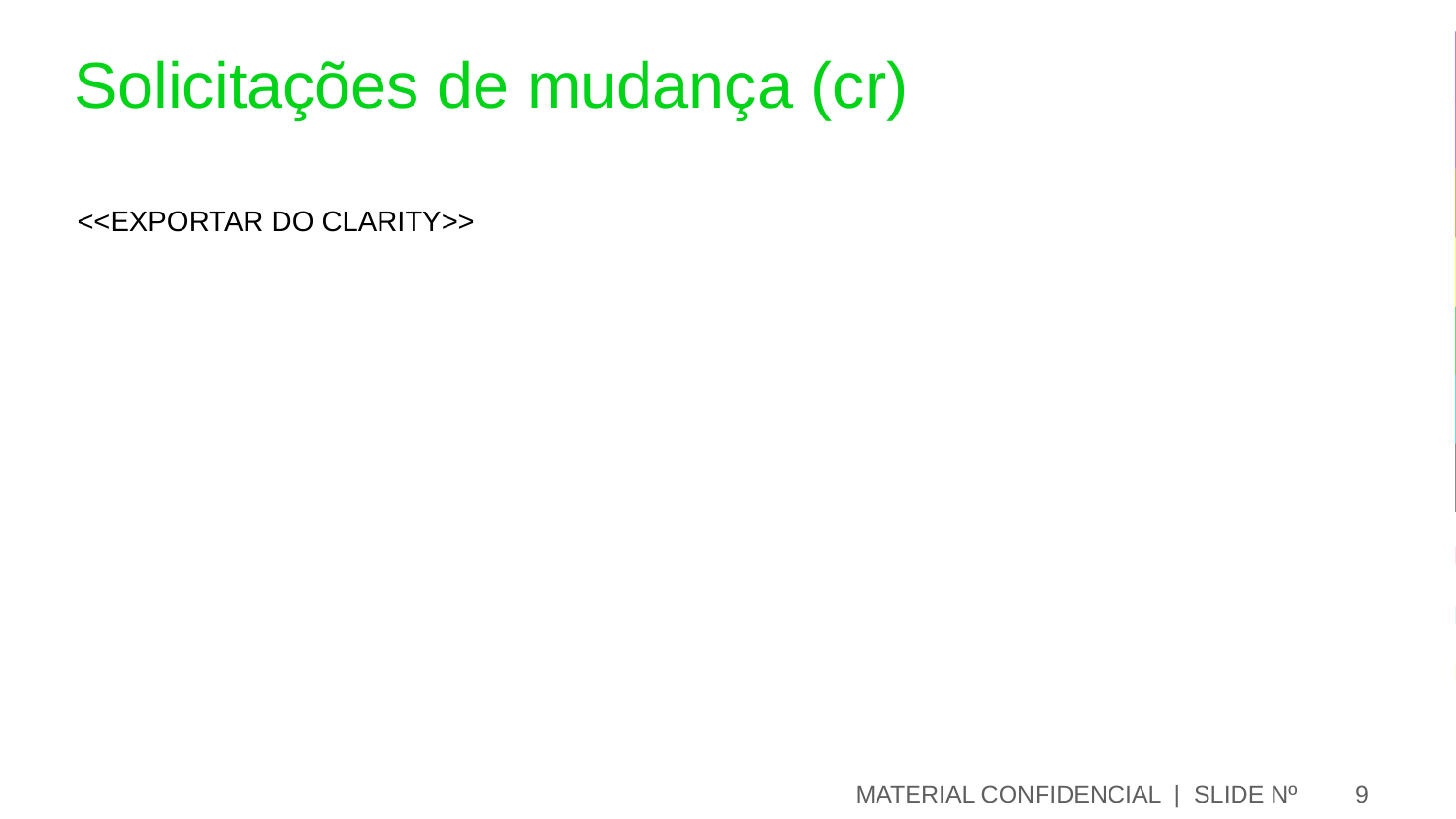

# Solicitações de mudança (cr)
<<EXPORTAR DO CLARITY>>
MATERIAL CONFIDENCIAL  |  SLIDE Nº
9